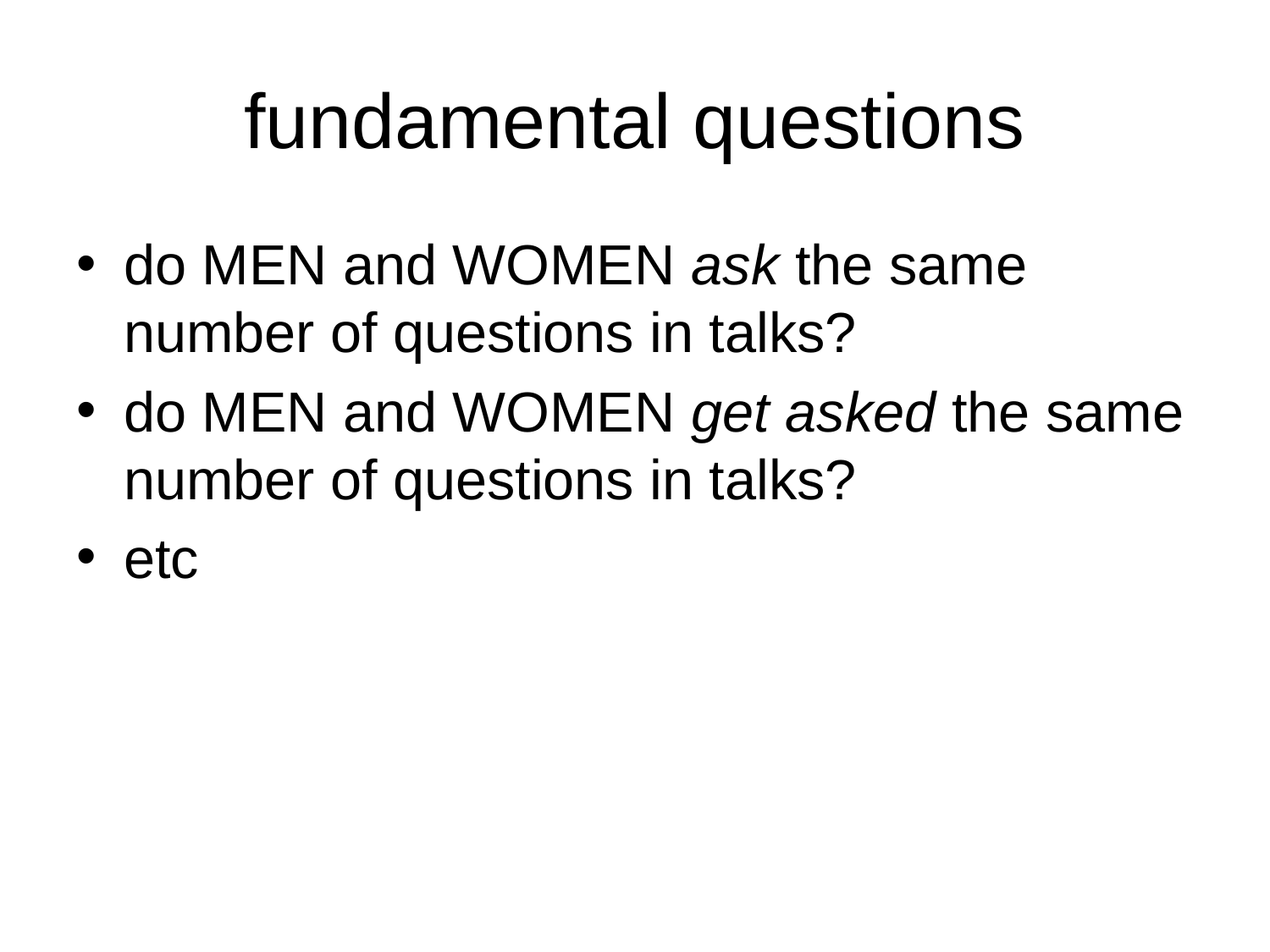

# fundamental questions
do MEN and WOMEN ask the same number of questions in talks?
do MEN and WOMEN get asked the same number of questions in talks?
etc